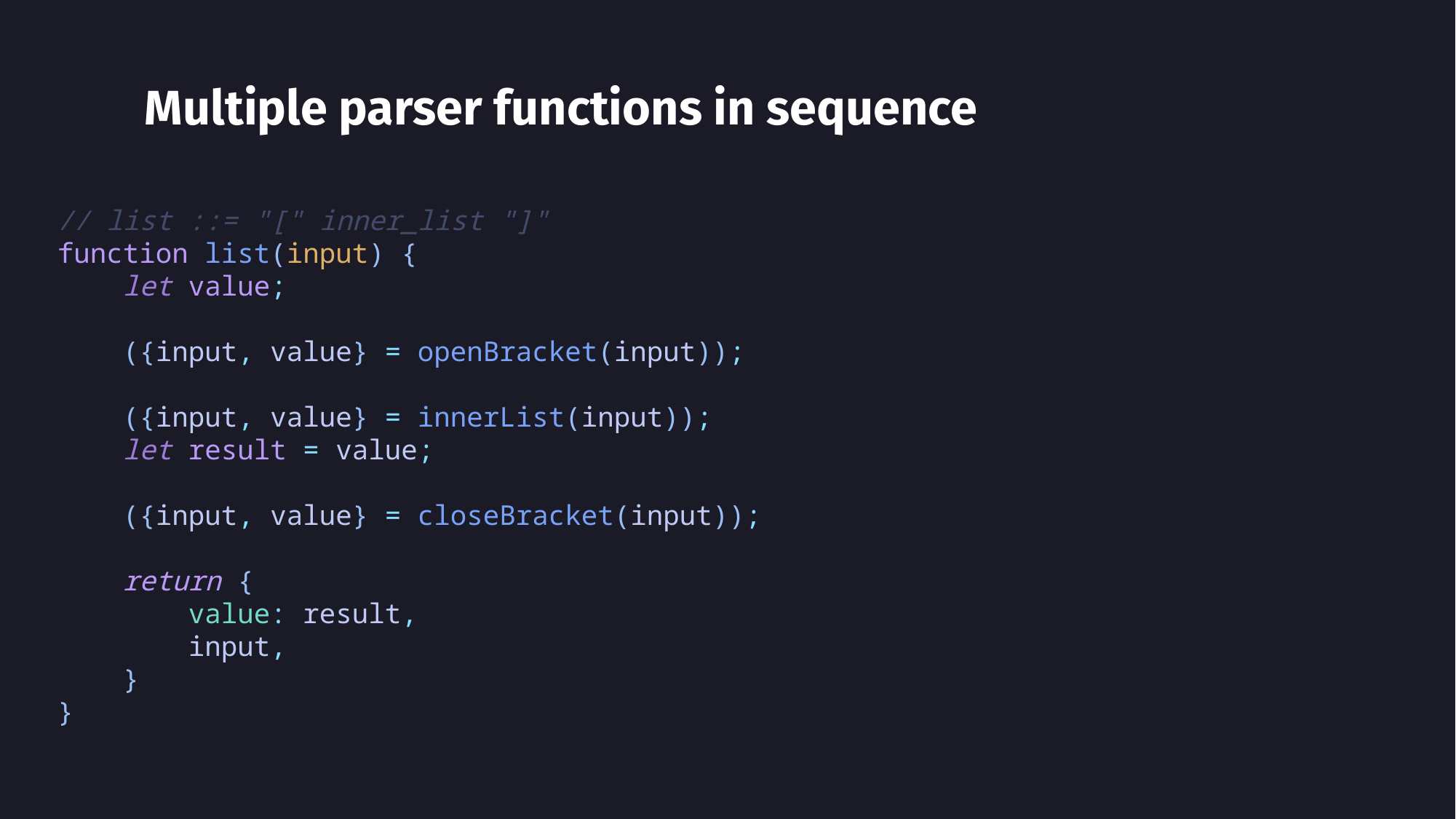

# Multiple parser functions in sequence
// list ::= "[" inner_list "]"
function list(input) {
    let value;
    ({input, value} = openBracket(input));
    ({input, value} = innerList(input));
    let result = value;
    ({input, value} = closeBracket(input));
    return {
        value: result,
        input,
    }
}